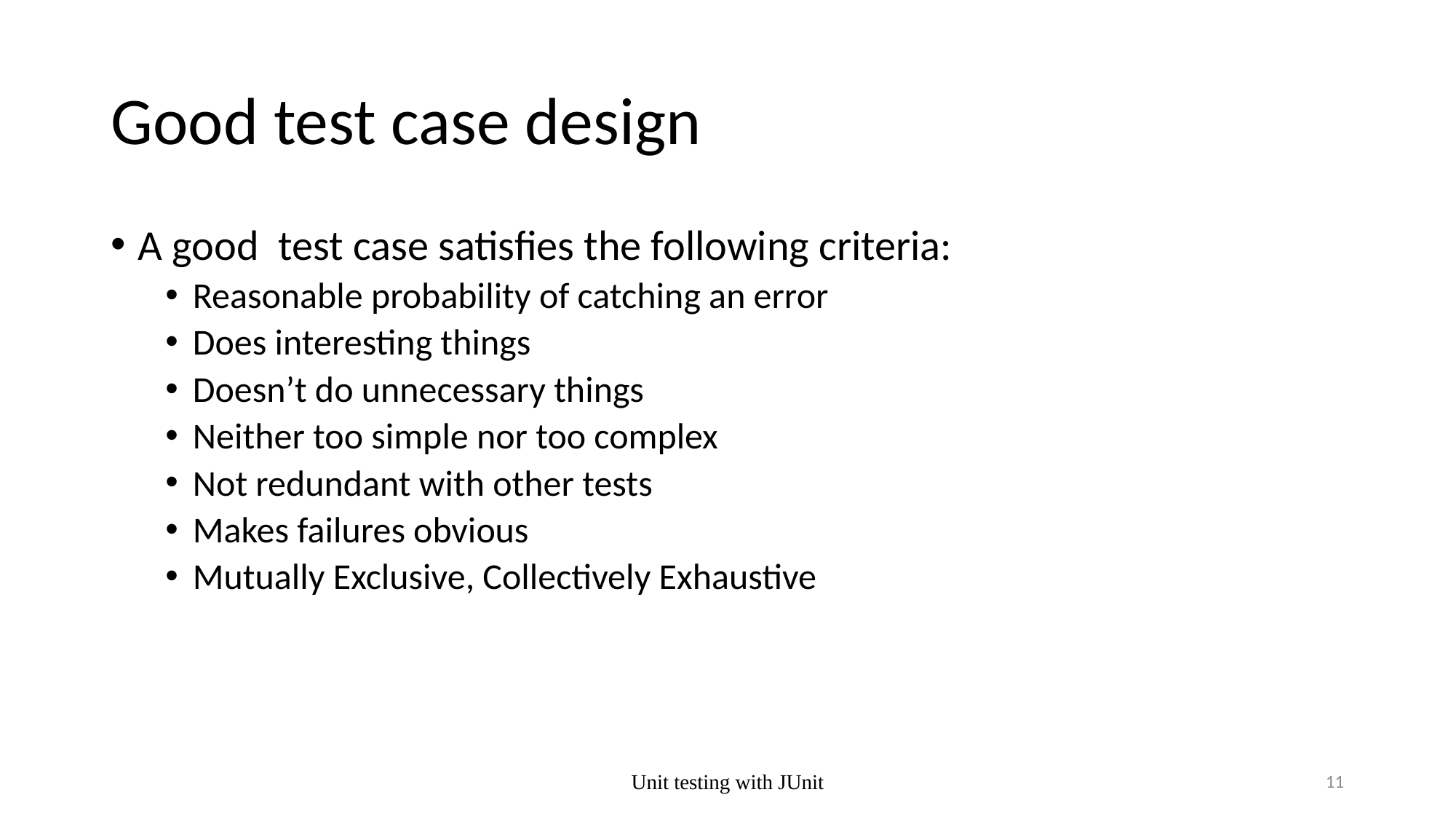

# Good test case design
A good  test case satisfies the following criteria:
Reasonable probability of catching an error
Does interesting things
Doesn’t do unnecessary things
Neither too simple nor too complex
Not redundant with other tests
Makes failures obvious
Mutually Exclusive, Collectively Exhaustive
Unit testing with JUnit
11